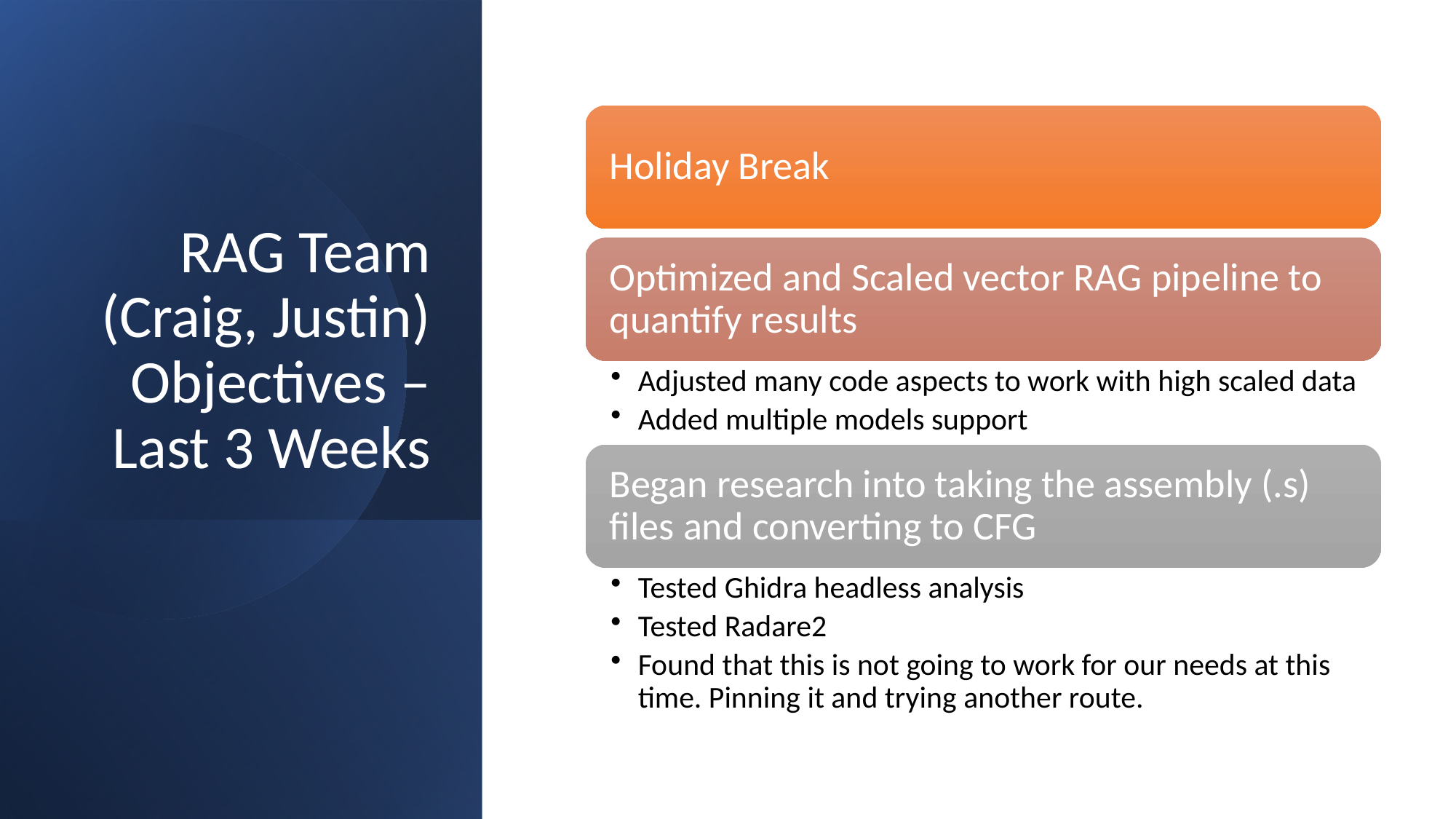

Holiday Break
Optimized and Scaled vector RAG pipeline to quantify results
Adjusted many code aspects to work with high scaled data
Added multiple models support
Began research into taking the assembly (.s) files and converting to CFG
Tested Ghidra headless analysis
Tested Radare2
Found that this is not going to work for our needs at this time. Pinning it and trying another route.

# RAG Team (Craig, Justin) Objectives – Last 3 Weeks